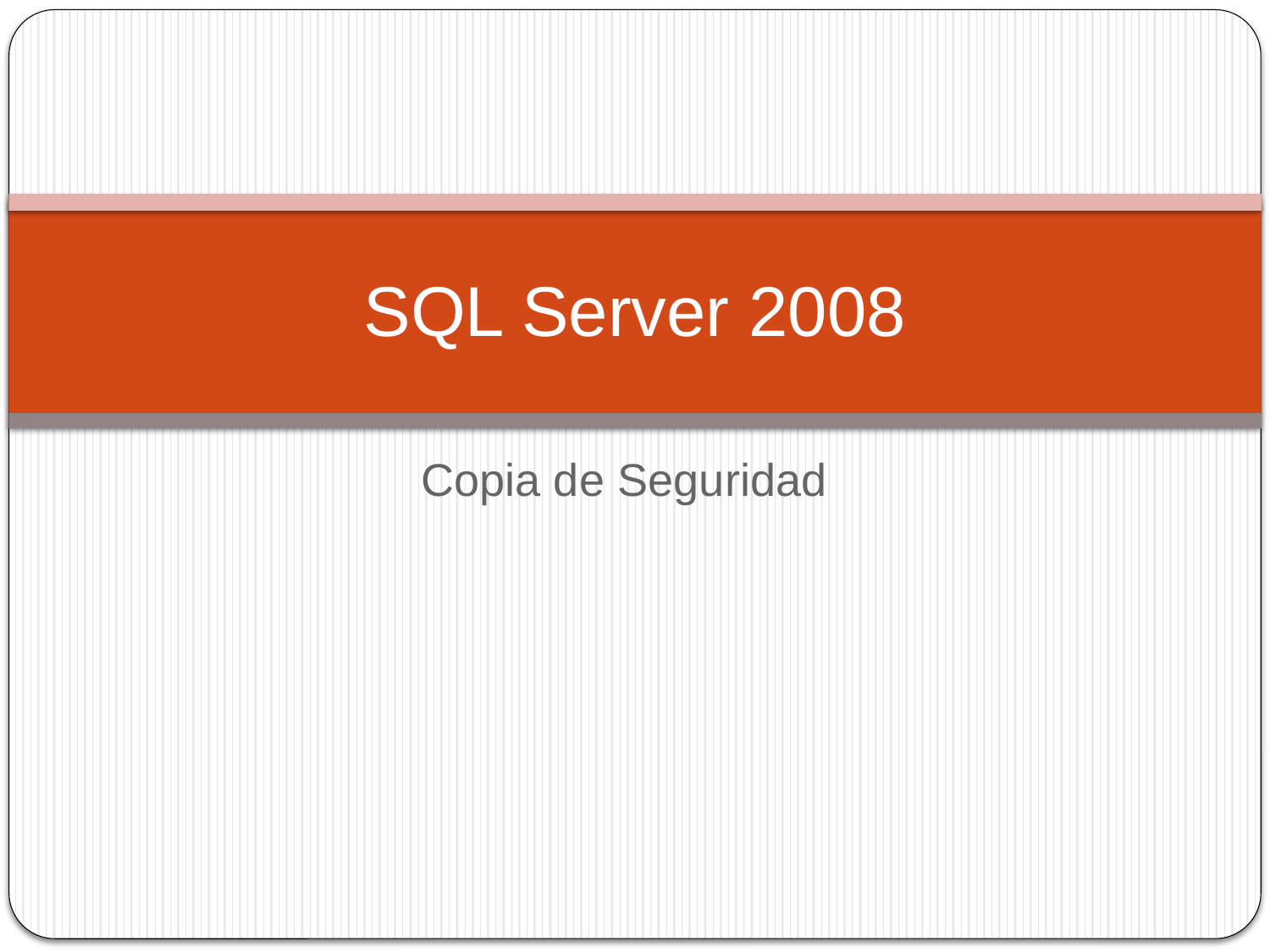

# SQL Server 2008
Copia de Seguridad